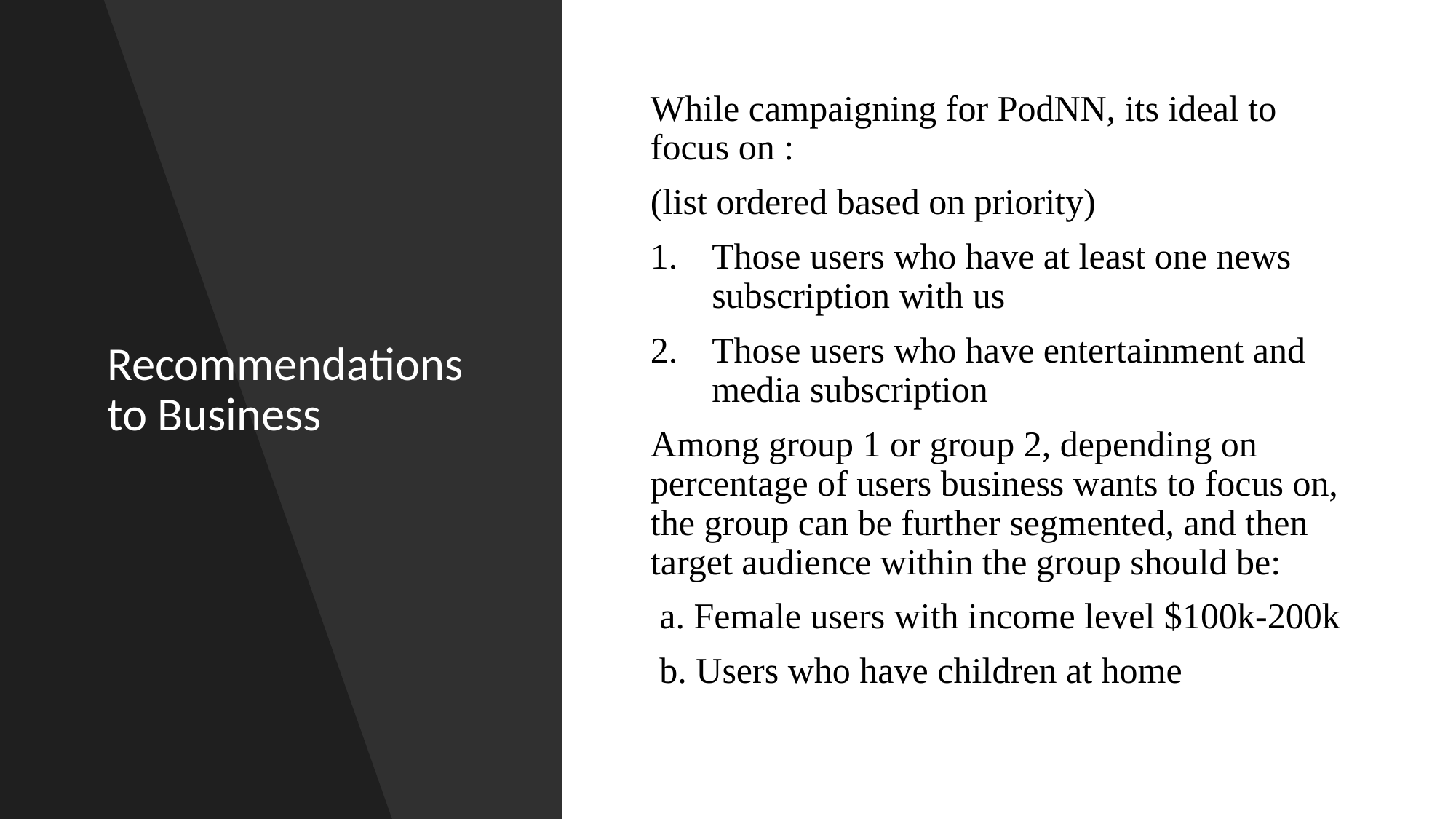

# Recommendations to Business
While campaigning for PodNN, its ideal to focus on :
(list ordered based on priority)
Those users who have at least one news subscription with us
Those users who have entertainment and media subscription
Among group 1 or group 2, depending on percentage of users business wants to focus on, the group can be further segmented, and then target audience within the group should be:
 a. Female users with income level $100k-200k
 b. Users who have children at home